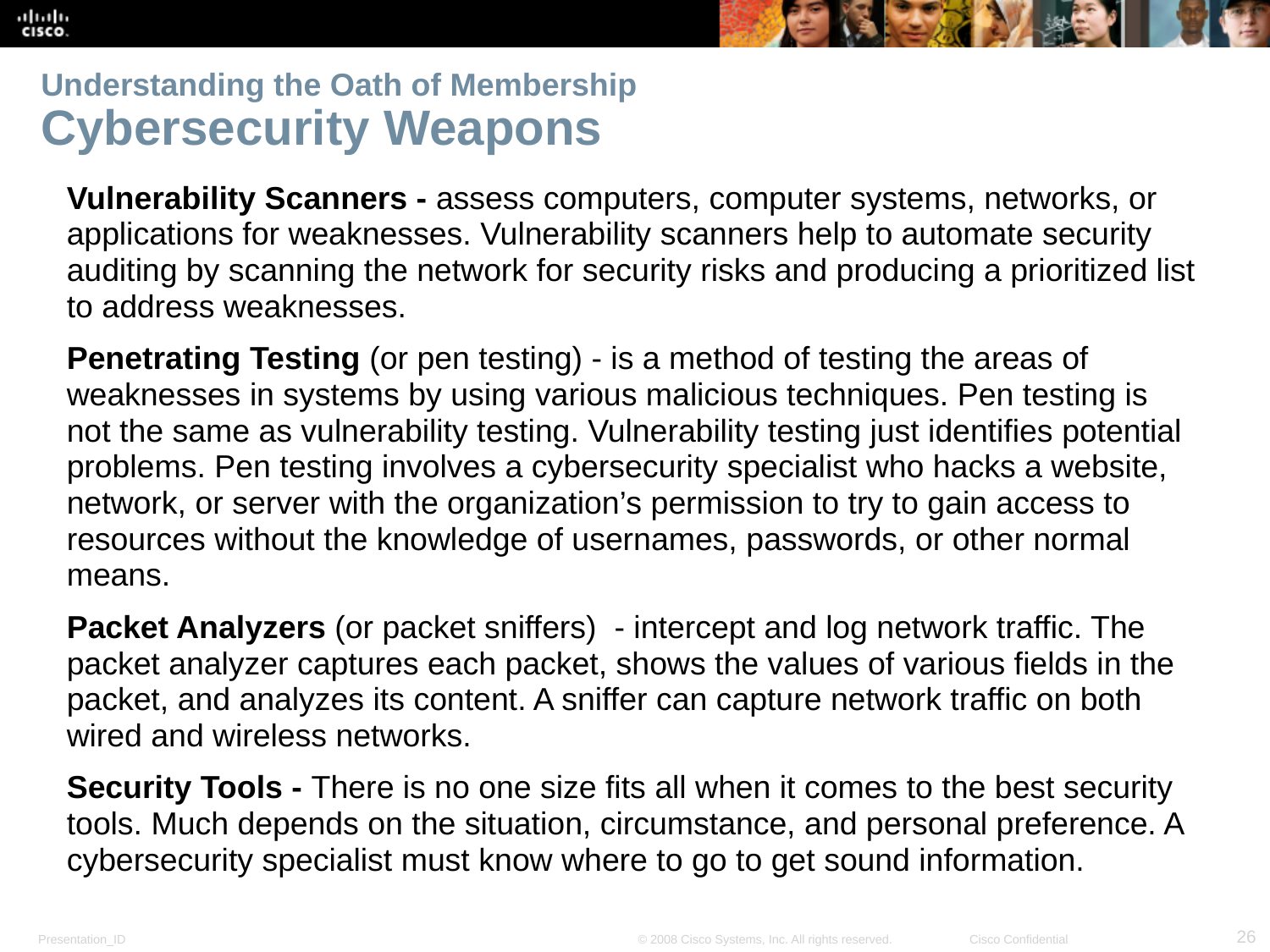

# Understanding the Oath of Membership Cybersecurity Weapons
Vulnerability Scanners - assess computers, computer systems, networks, or applications for weaknesses. Vulnerability scanners help to automate security auditing by scanning the network for security risks and producing a prioritized list to address weaknesses.
Penetrating Testing (or pen testing) - is a method of testing the areas of weaknesses in systems by using various malicious techniques. Pen testing is not the same as vulnerability testing. Vulnerability testing just identifies potential problems. Pen testing involves a cybersecurity specialist who hacks a website, network, or server with the organization’s permission to try to gain access to resources without the knowledge of usernames, passwords, or other normal means.
Packet Analyzers (or packet sniffers)  - intercept and log network traffic. The packet analyzer captures each packet, shows the values of various fields in the packet, and analyzes its content. A sniffer can capture network traffic on both wired and wireless networks.
Security Tools - There is no one size fits all when it comes to the best security tools. Much depends on the situation, circumstance, and personal preference. A cybersecurity specialist must know where to go to get sound information.